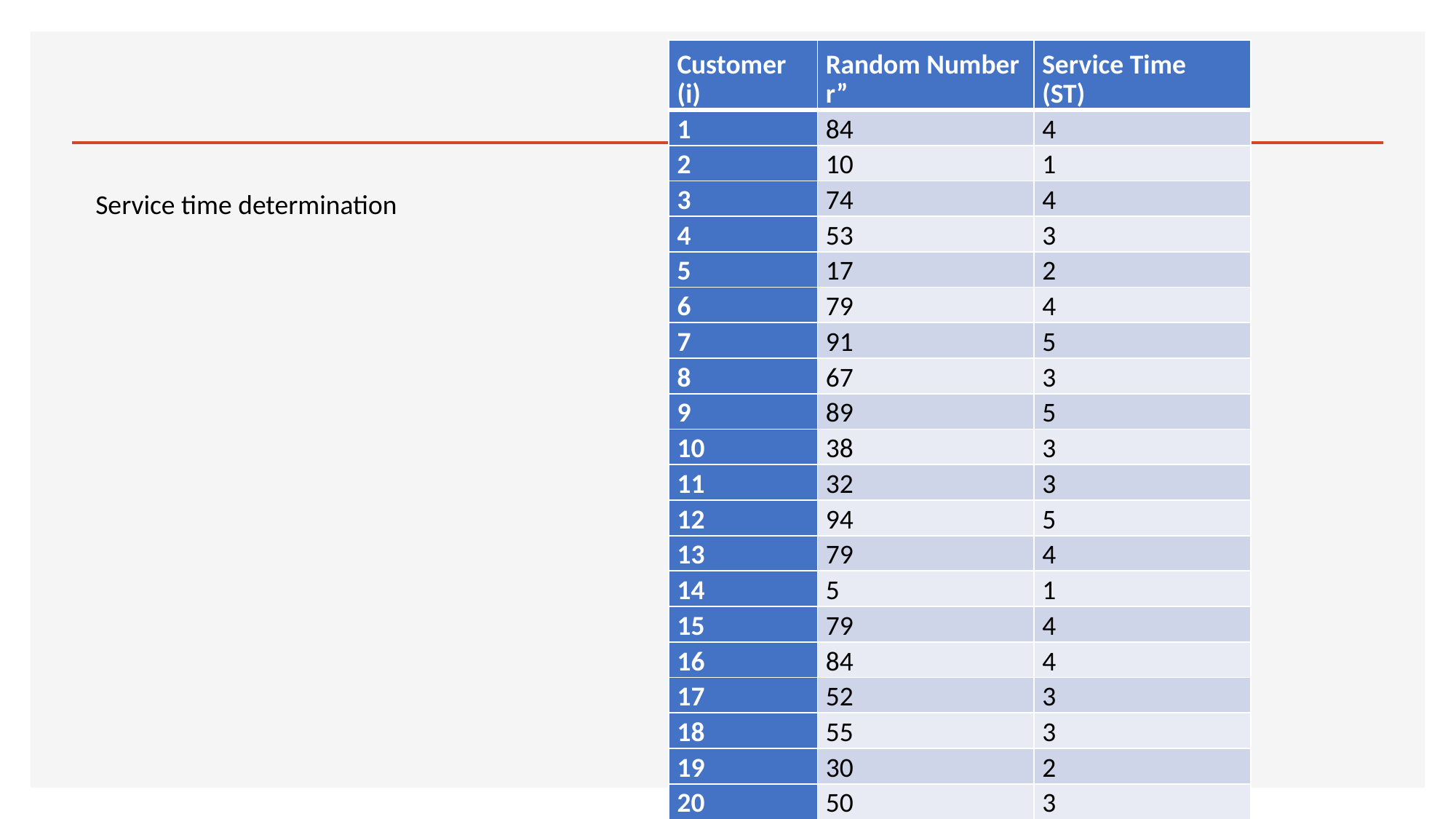

| Customer (i) | Random Number r” | Service Time (ST) |
| --- | --- | --- |
| 1 | 84 | 4 |
| 2 | 10 | 1 |
| 3 | 74 | 4 |
| 4 | 53 | 3 |
| 5 | 17 | 2 |
| 6 | 79 | 4 |
| 7 | 91 | 5 |
| 8 | 67 | 3 |
| 9 | 89 | 5 |
| 10 | 38 | 3 |
| 11 | 32 | 3 |
| 12 | 94 | 5 |
| 13 | 79 | 4 |
| 14 | 5 | 1 |
| 15 | 79 | 4 |
| 16 | 84 | 4 |
| 17 | 52 | 3 |
| 18 | 55 | 3 |
| 19 | 30 | 2 |
| 20 | 50 | 3 |
Service time determination